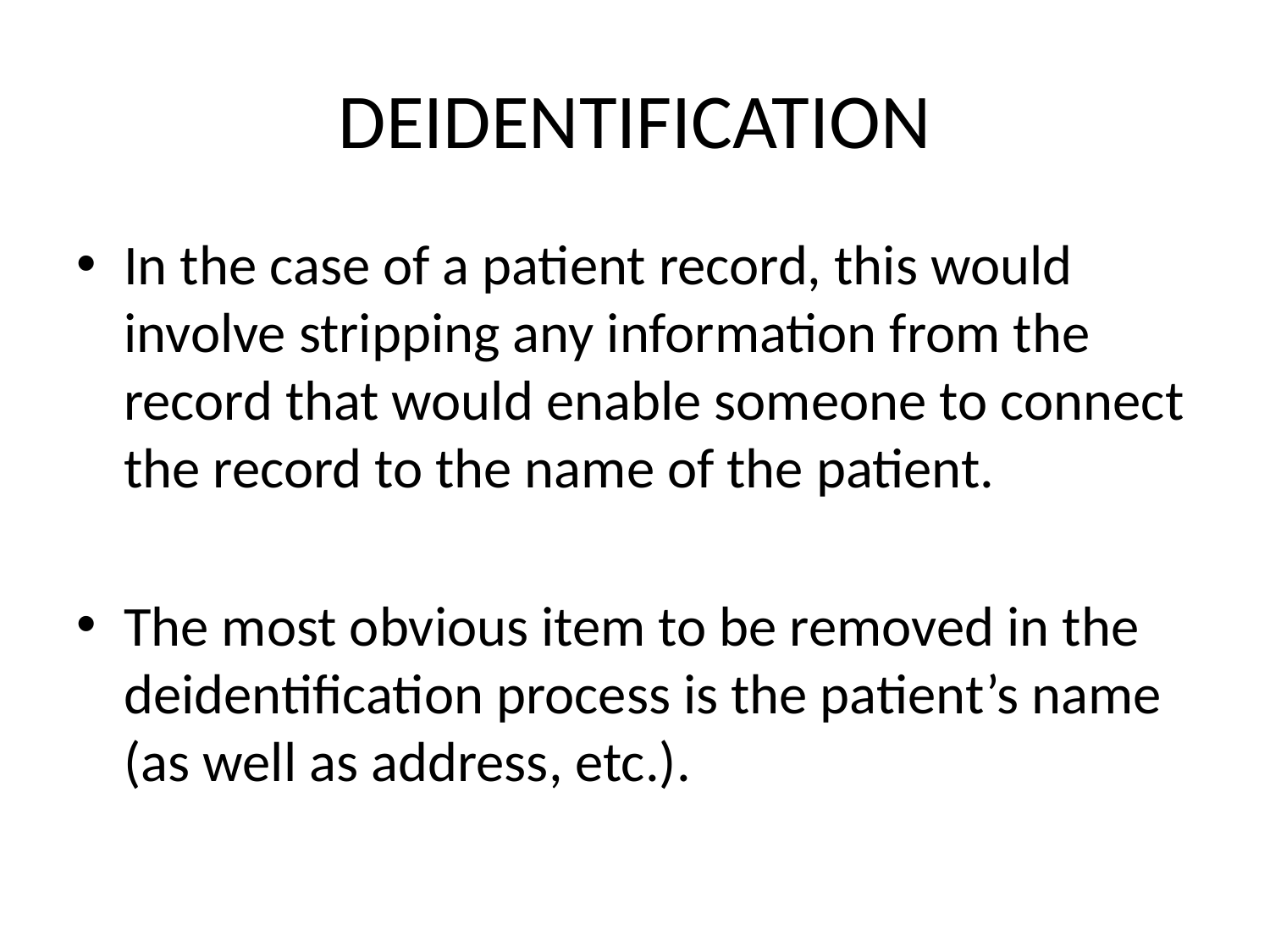

# DEIDENTIFICATION
In the case of a patient record, this would involve stripping any information from the record that would enable someone to connect the record to the name of the patient.

The most obvious item to be removed in the deidentification process is the patient’s name (as well as address, etc.).